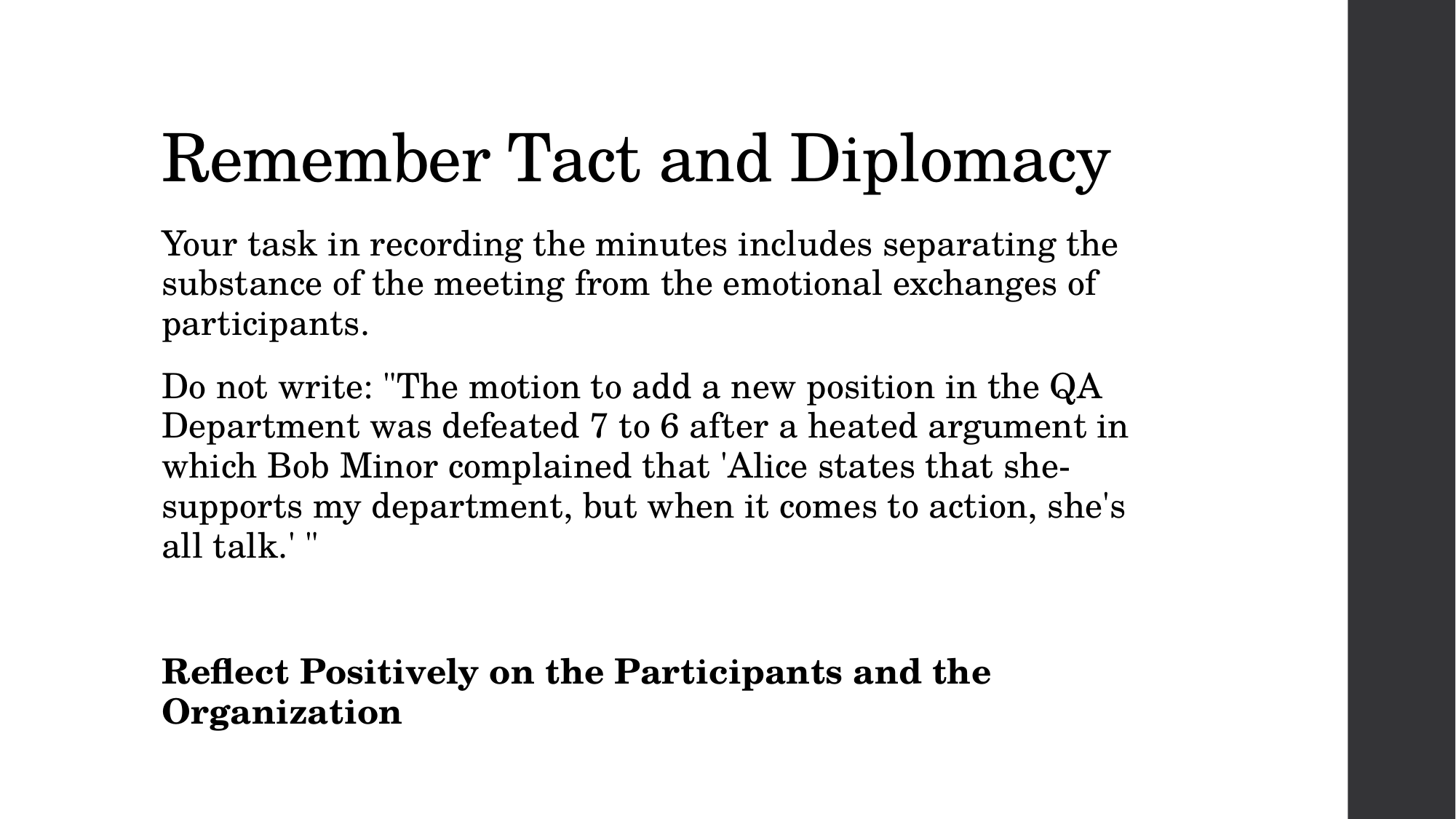

# Remember Tact and Diplomacy
Your task in recording the minutes includes separating the substance of the meeting from the emotional exchanges of participants.
Do not write: "The motion to add a new position in the QA Department was defeated 7 to 6 after a heated argument in which Bob Minor complained that 'Alice states that she-supports my department, but when it comes to action, she's all talk.' "

Reflect Positively on the Participants and the Organization